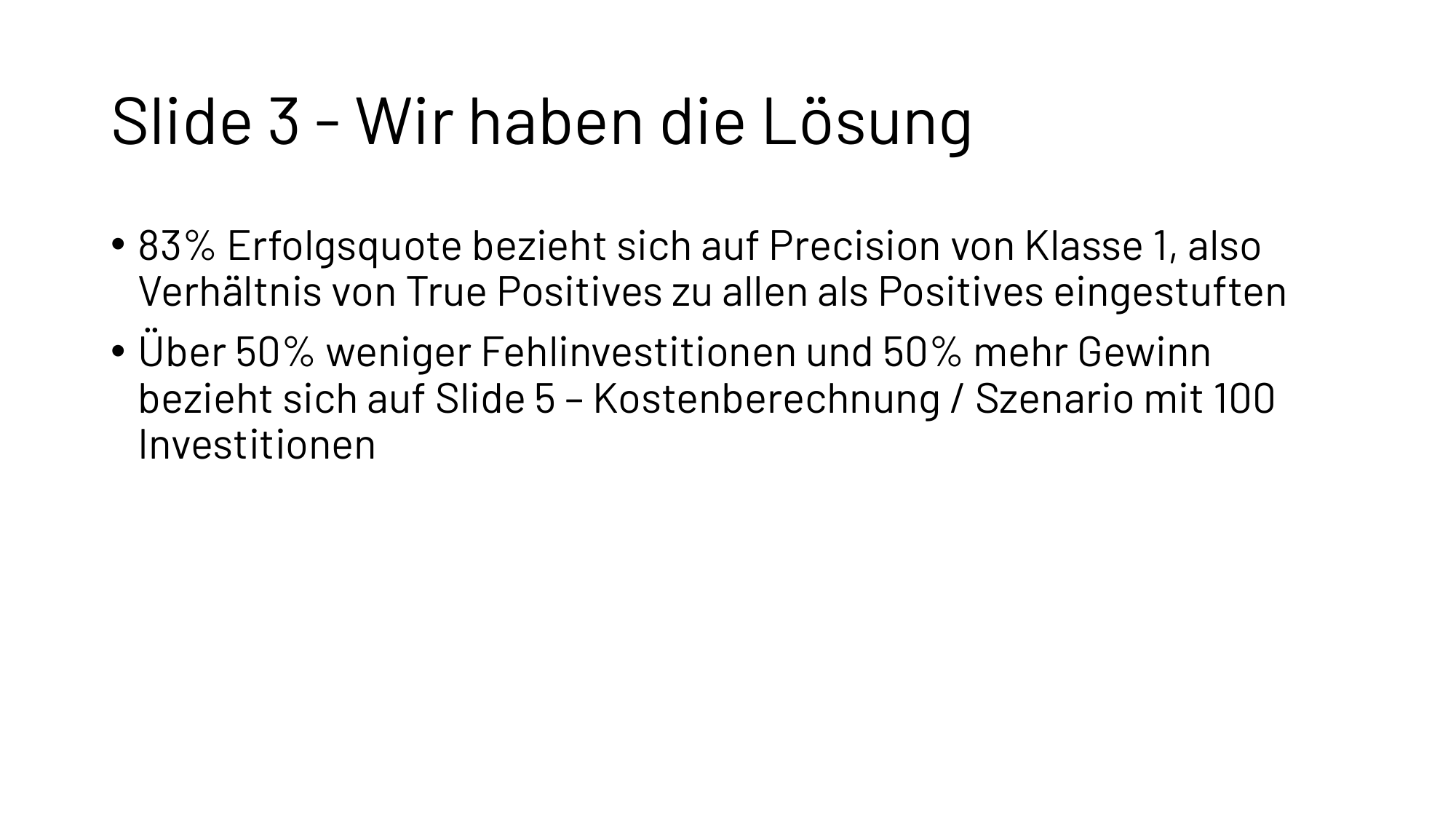

# Slide 3 - Wir haben die Lösung
83% Erfolgsquote bezieht sich auf Precision von Klasse 1, also Verhältnis von True Positives zu allen als Positives eingestuften
Über 50% weniger Fehlinvestitionen und 50% mehr Gewinn bezieht sich auf Slide 5 – Kostenberechnung / Szenario mit 100 Investitionen